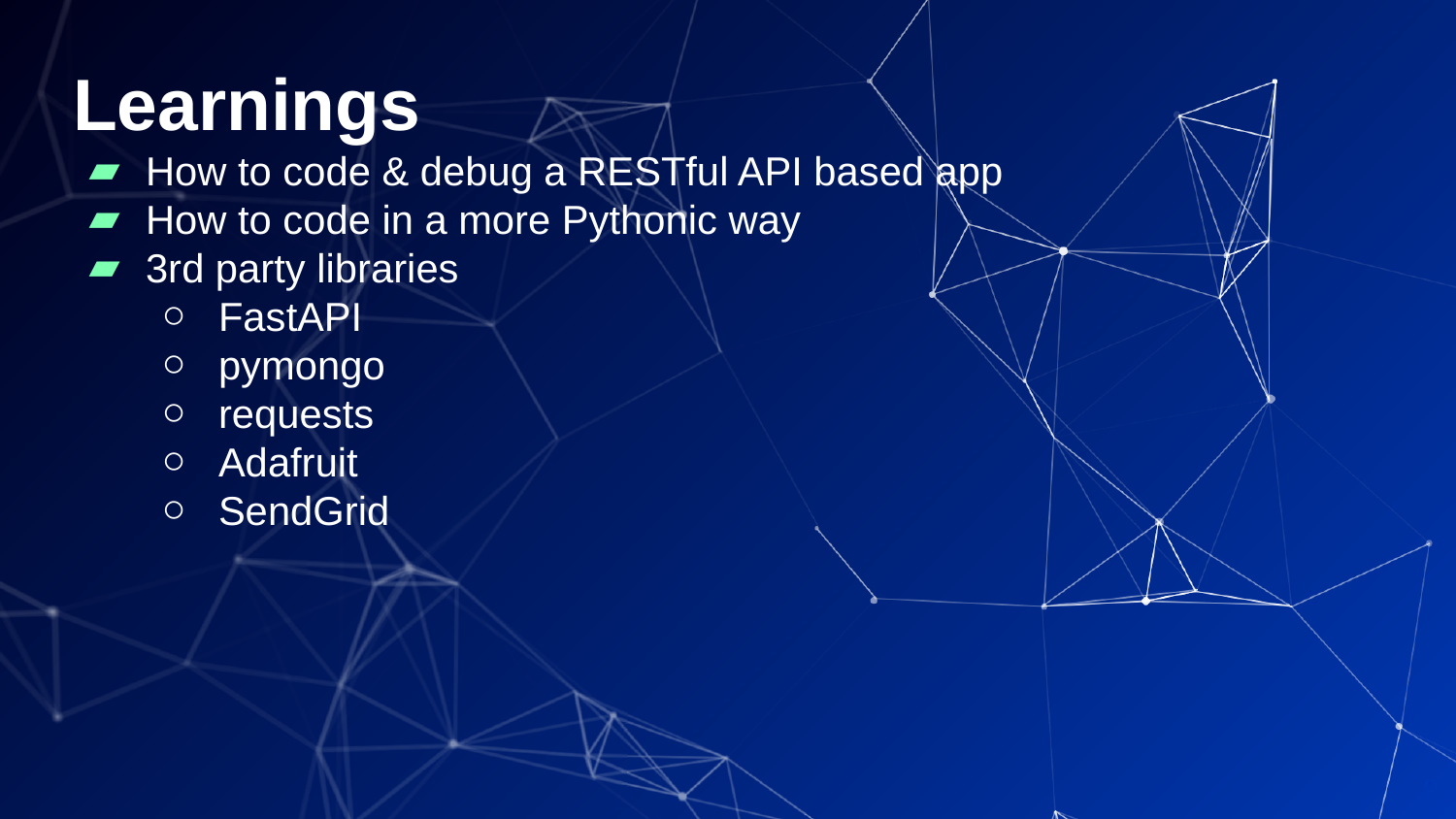

# Learnings
How to code & debug a RESTful API based app
How to code in a more Pythonic way
3rd party libraries
FastAPI
pymongo
requests
Adafruit
SendGrid

9